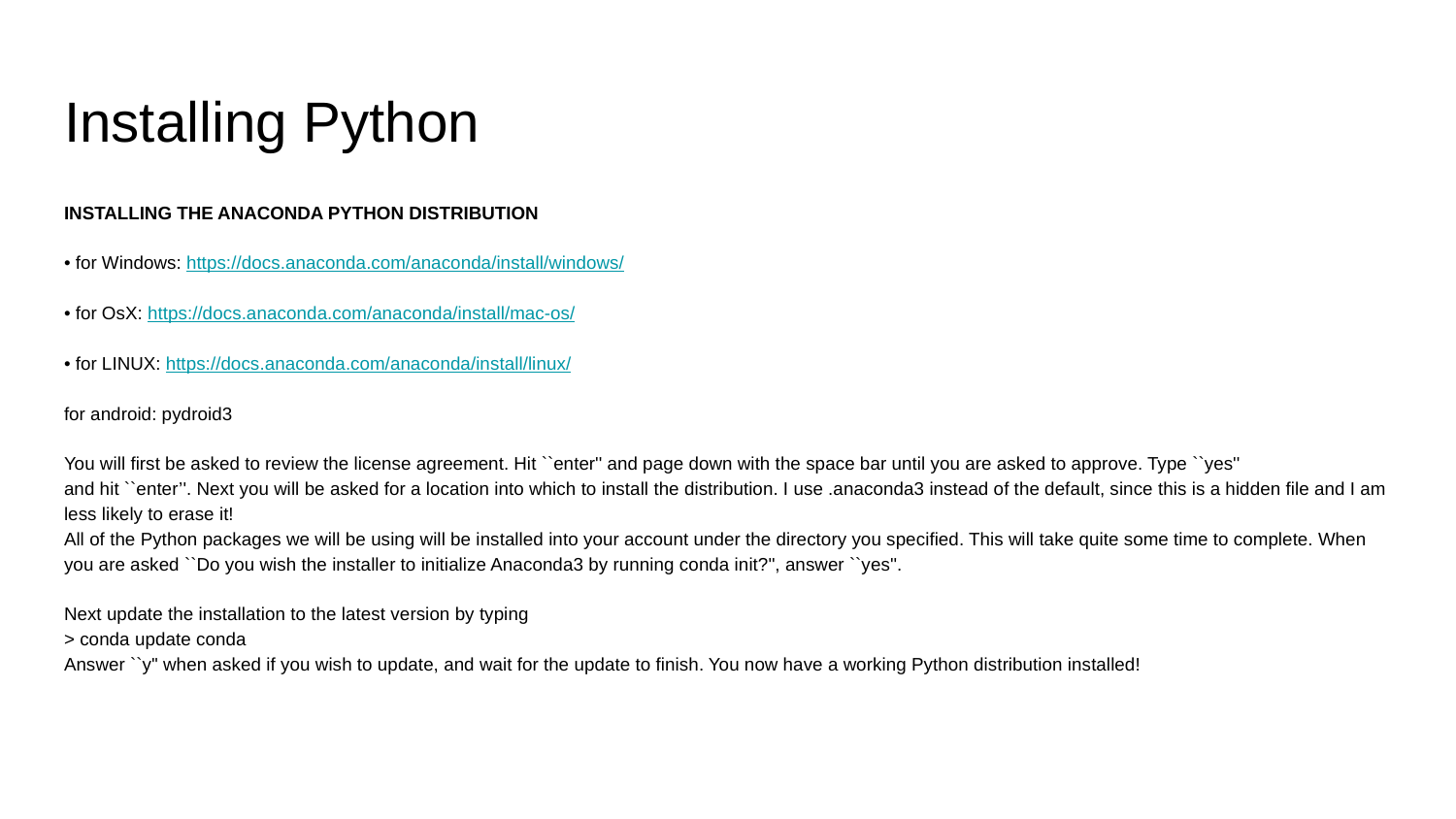

# Installing Python
INSTALLING THE ANACONDA PYTHON DISTRIBUTION

• for Windows: https://docs.anaconda.com/anaconda/install/windows/

• for OsX: https://docs.anaconda.com/anaconda/install/mac-os/

• for LINUX: https://docs.anaconda.com/anaconda/install/linux/

for android: pydroid3

You will first be asked to review the license agreement. Hit ``enter'' and page down with the space bar until you are asked to approve. Type ``yes''
and hit ``enter’'. Next you will be asked for a location into which to install the distribution. I use .anaconda3 instead of the default, since this is a hidden file and I am less likely to erase it!
All of the Python packages we will be using will be installed into your account under the directory you specified. This will take quite some time to complete. When you are asked ``Do you wish the installer to initialize Anaconda3 by running conda init?'', answer ``yes''.

Next update the installation to the latest version by typing
> conda update conda
Answer ``y'' when asked if you wish to update, and wait for the update to finish. You now have a working Python distribution installed!